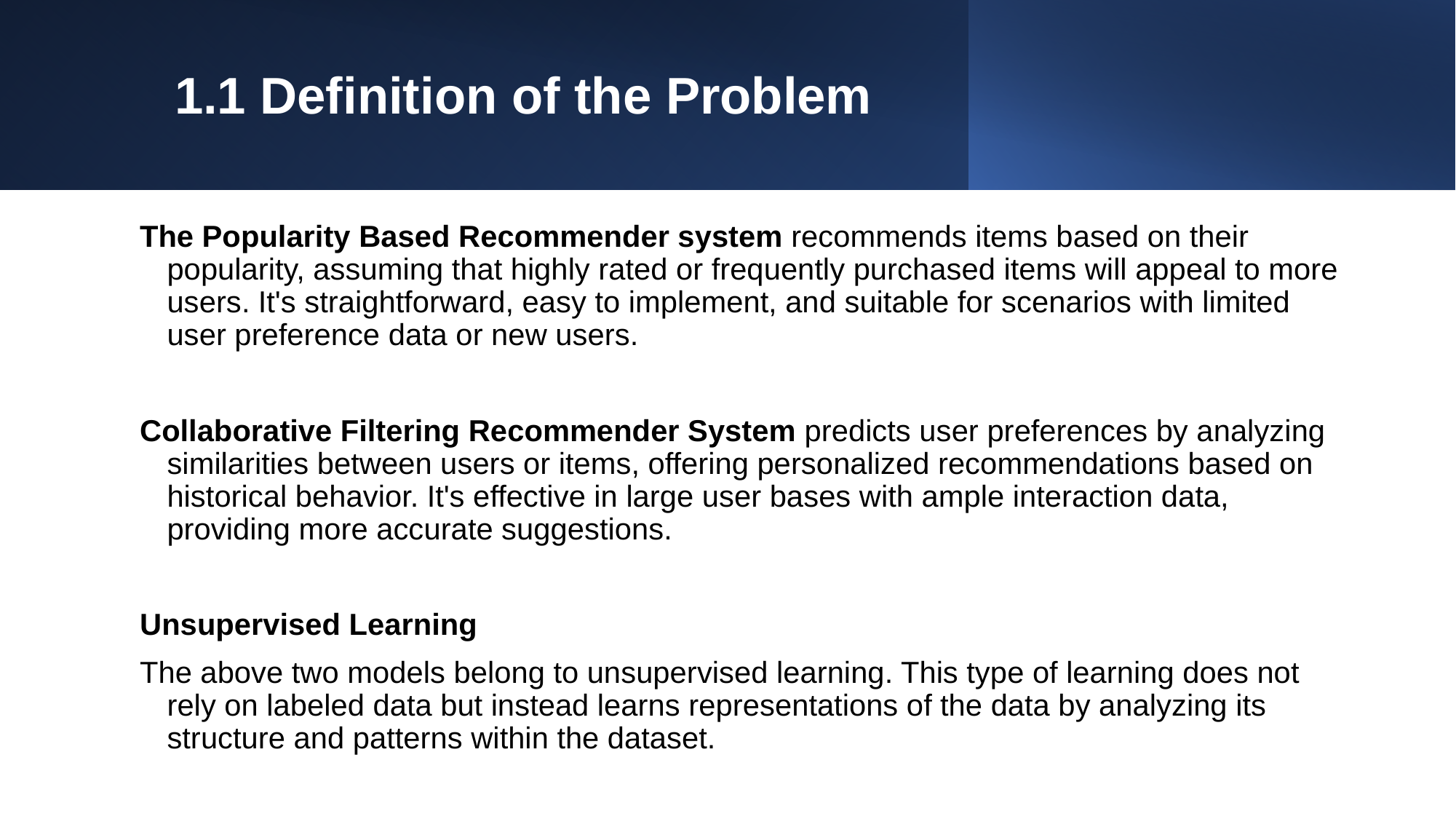

1.1 Definition of the Problem
The Popularity Based Recommender system recommends items based on their popularity, assuming that highly rated or frequently purchased items will appeal to more users. It's straightforward, easy to implement, and suitable for scenarios with limited user preference data or new users.

Collaborative Filtering Recommender System predicts user preferences by analyzing similarities between users or items, offering personalized recommendations based on historical behavior. It's effective in large user bases with ample interaction data, providing more accurate suggestions.

Unsupervised Learning
The above two models belong to unsupervised learning. This type of learning does not rely on labeled data but instead learns representations of the data by analyzing its structure and patterns within the dataset.